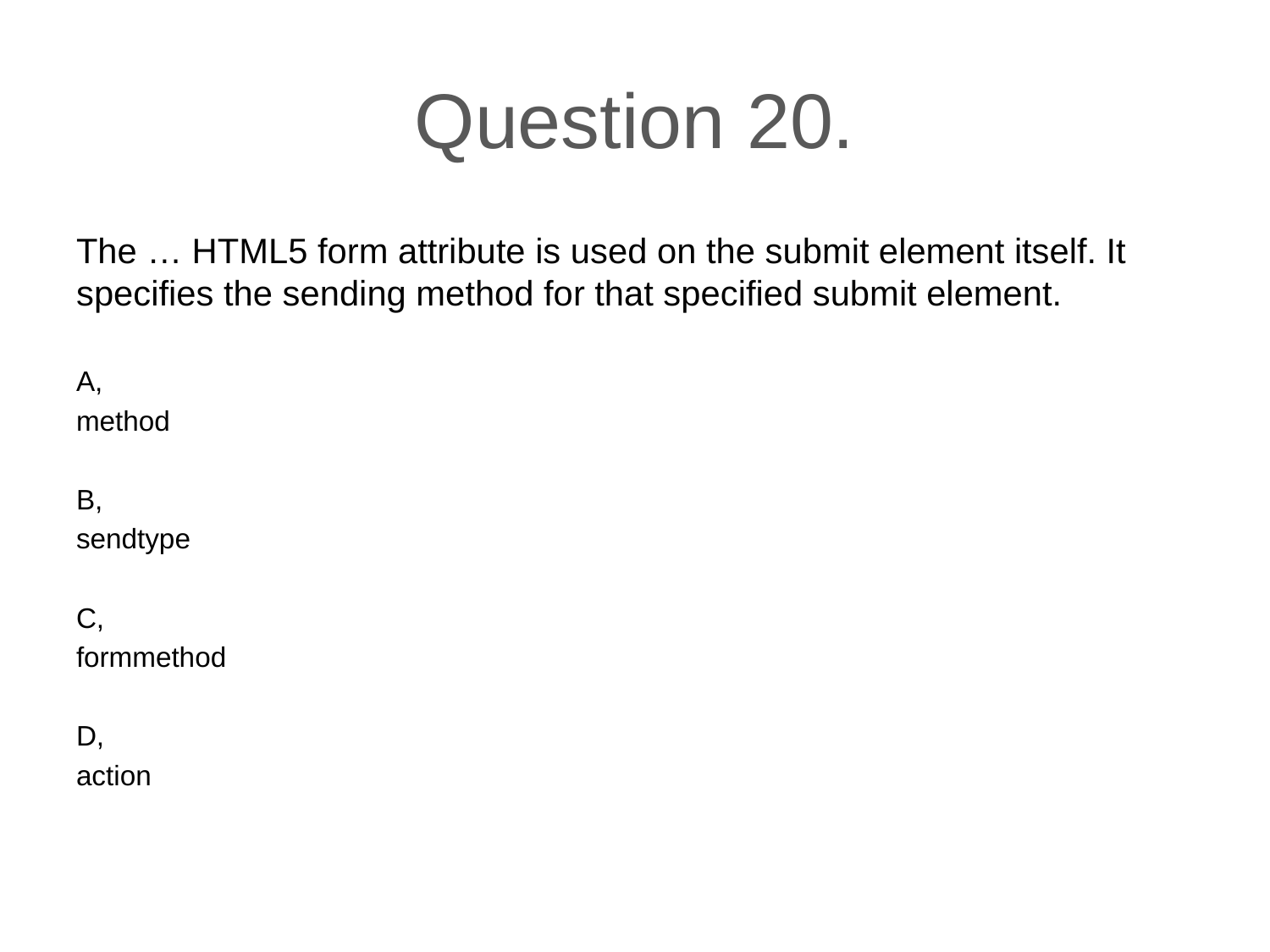

# Question 20.
The … HTML5 form attribute is used on the submit element itself. It specifies the sending method for that specified submit element.

A,
method

B,
sendtype

C,
formmethod

D,
action